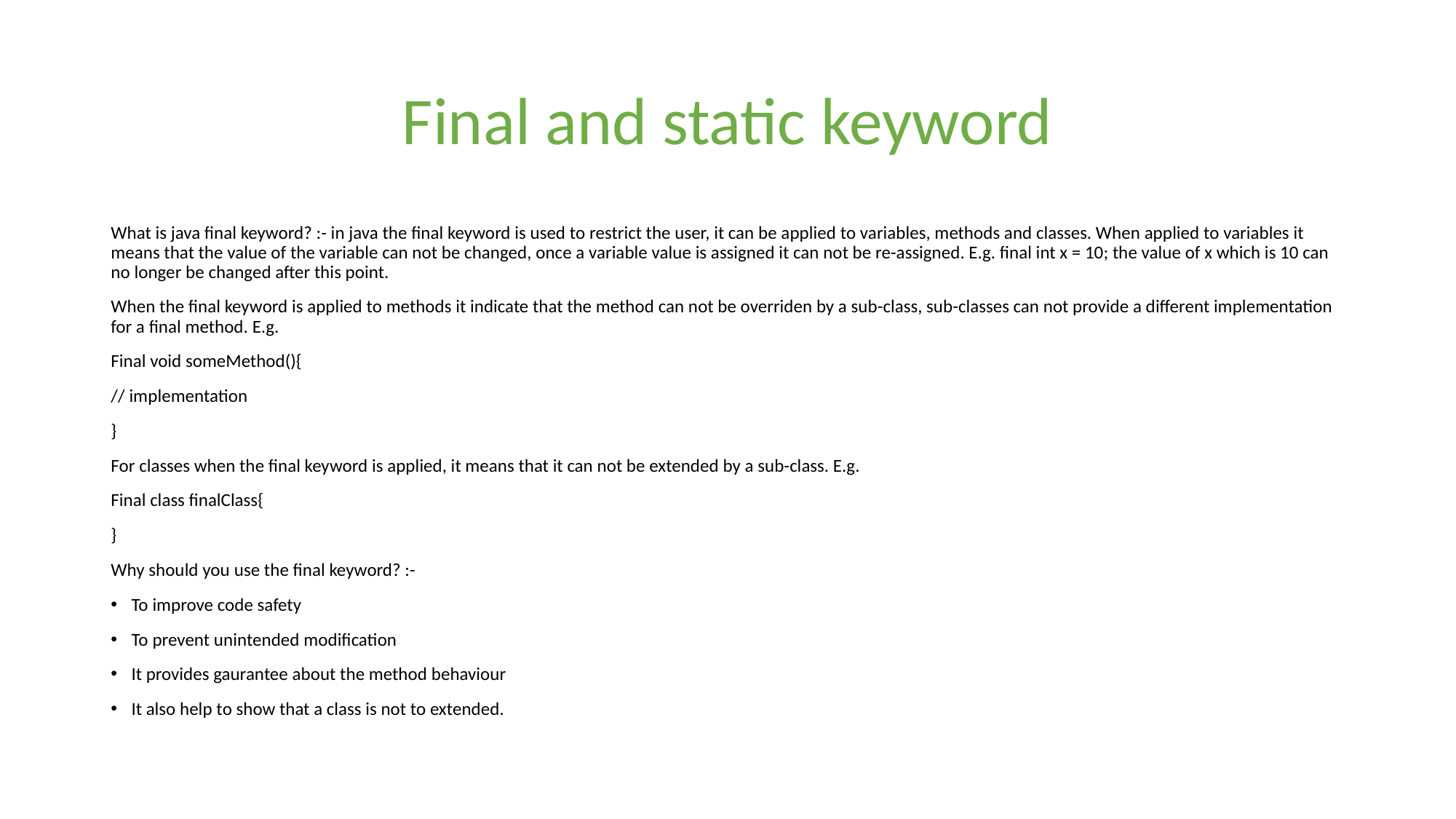

# Final and static keyword
What is java final keyword? :- in java the final keyword is used to restrict the user, it can be applied to variables, methods and classes. When applied to variables it means that the value of the variable can not be changed, once a variable value is assigned it can not be re-assigned. E.g. final int x = 10; the value of x which is 10 can no longer be changed after this point.
When the final keyword is applied to methods it indicate that the method can not be overriden by a sub-class, sub-classes can not provide a different implementation for a final method. E.g.
Final void someMethod(){
// implementation
}
For classes when the final keyword is applied, it means that it can not be extended by a sub-class. E.g.
Final class finalClass{
}
Why should you use the final keyword? :-
To improve code safety
To prevent unintended modification
It provides gaurantee about the method behaviour
It also help to show that a class is not to extended.